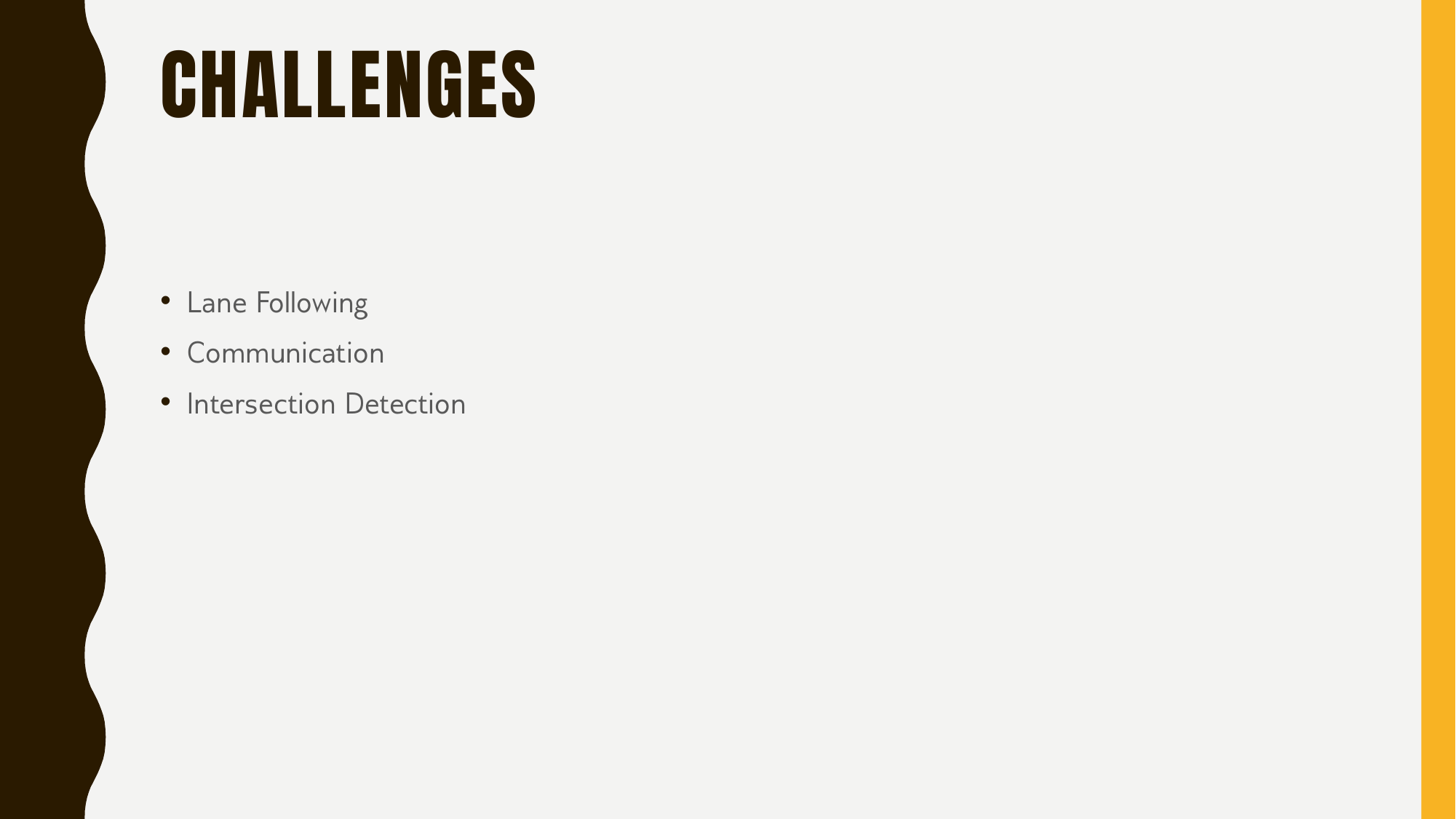

# Challenges
Lane Following
Communication
Intersection Detection